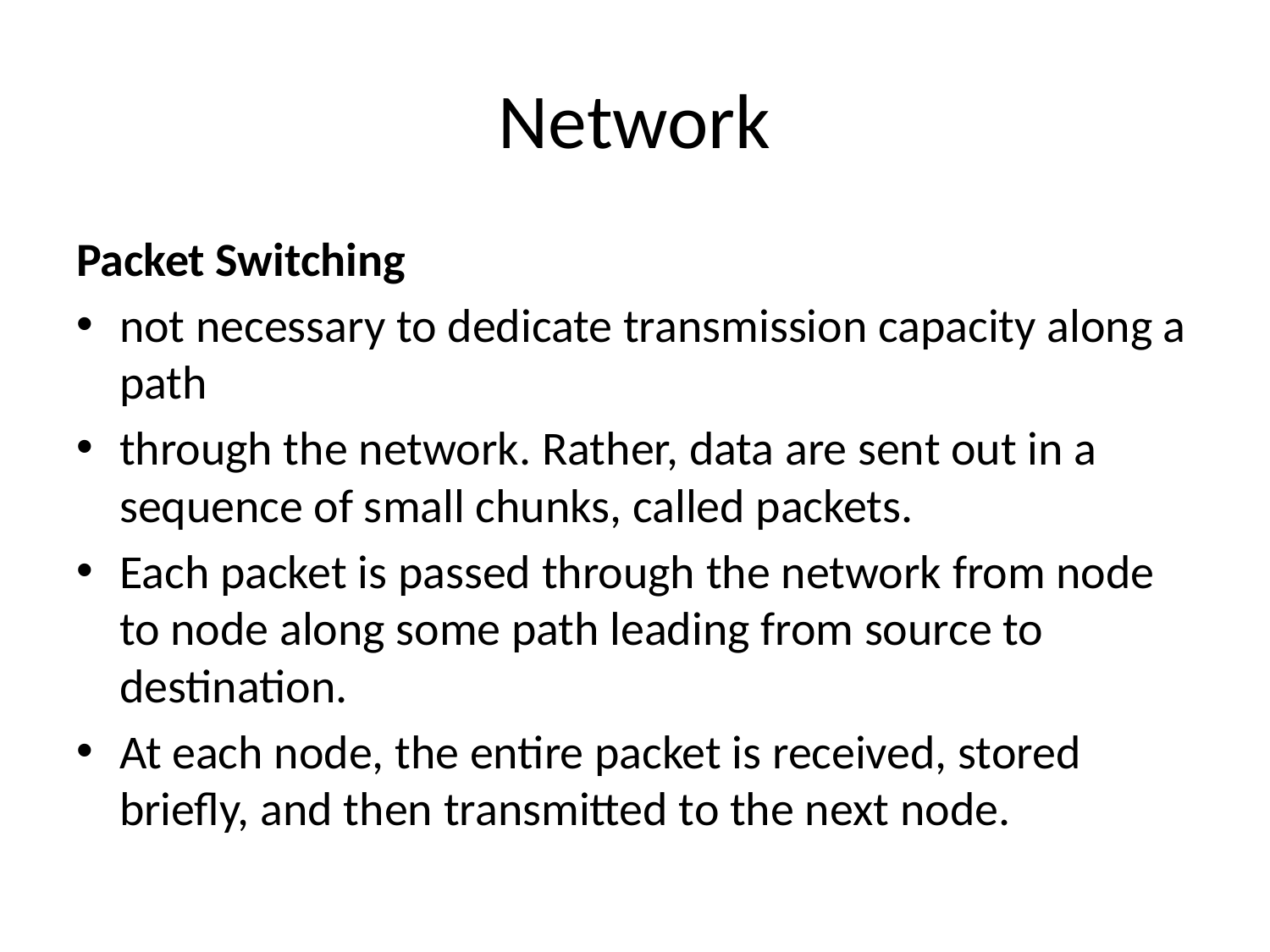

# Network
Packet Switching
not necessary to dedicate transmission capacity along a path
through the network. Rather, data are sent out in a sequence of small chunks, called packets.
Each packet is passed through the network from node to node along some path leading from source to destination.
At each node, the entire packet is received, stored briefly, and then transmitted to the next node.